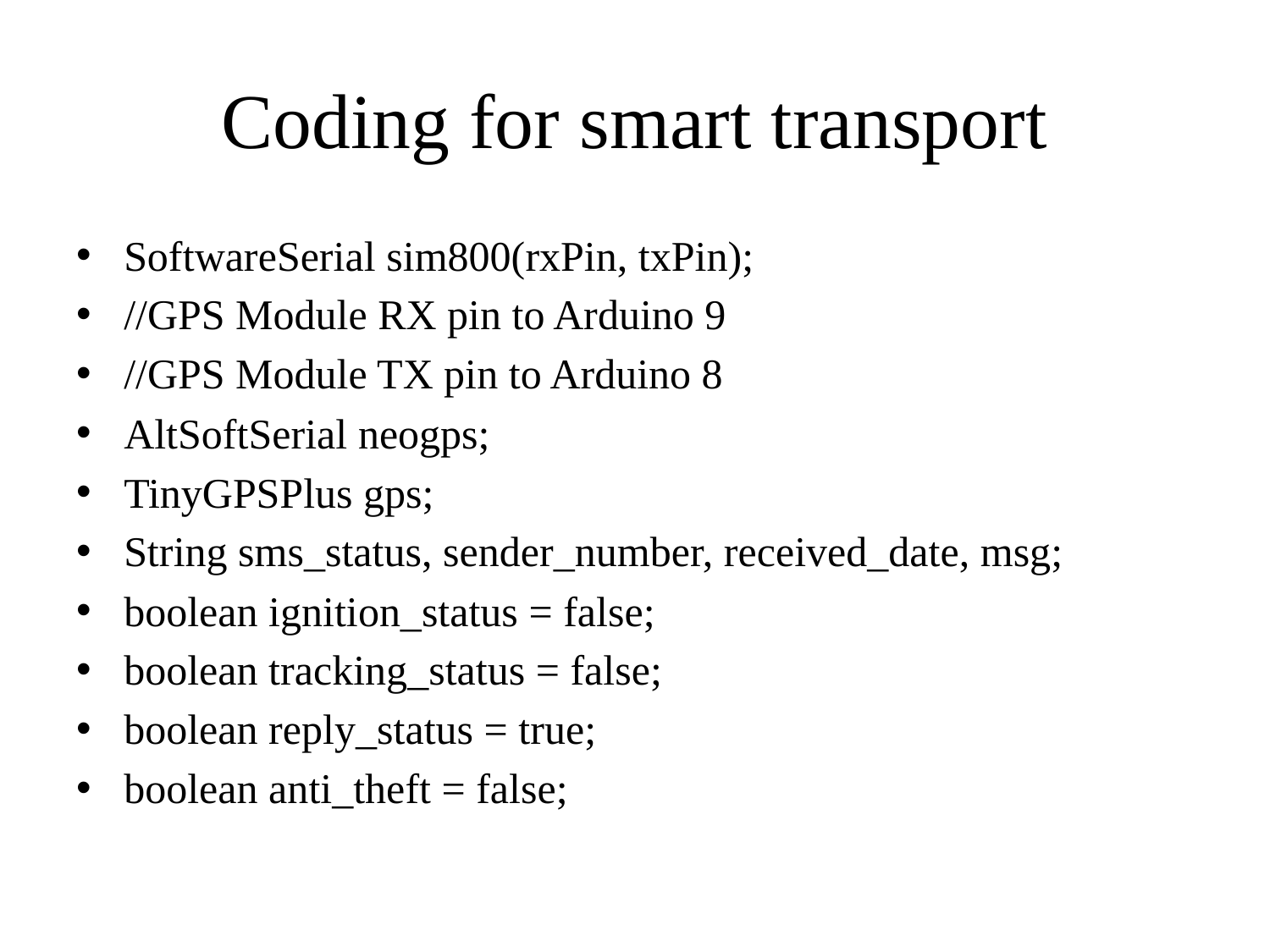

# Coding for smart transport
SoftwareSerial sim800(rxPin, txPin);
//GPS Module RX pin to Arduino 9
//GPS Module TX pin to Arduino 8
AltSoftSerial neogps;
TinyGPSPlus gps;
String sms_status, sender_number, received_date, msg;
boolean ignition_status = false;
boolean tracking_status = false;
boolean reply_status = true;
boolean anti_theft = false;